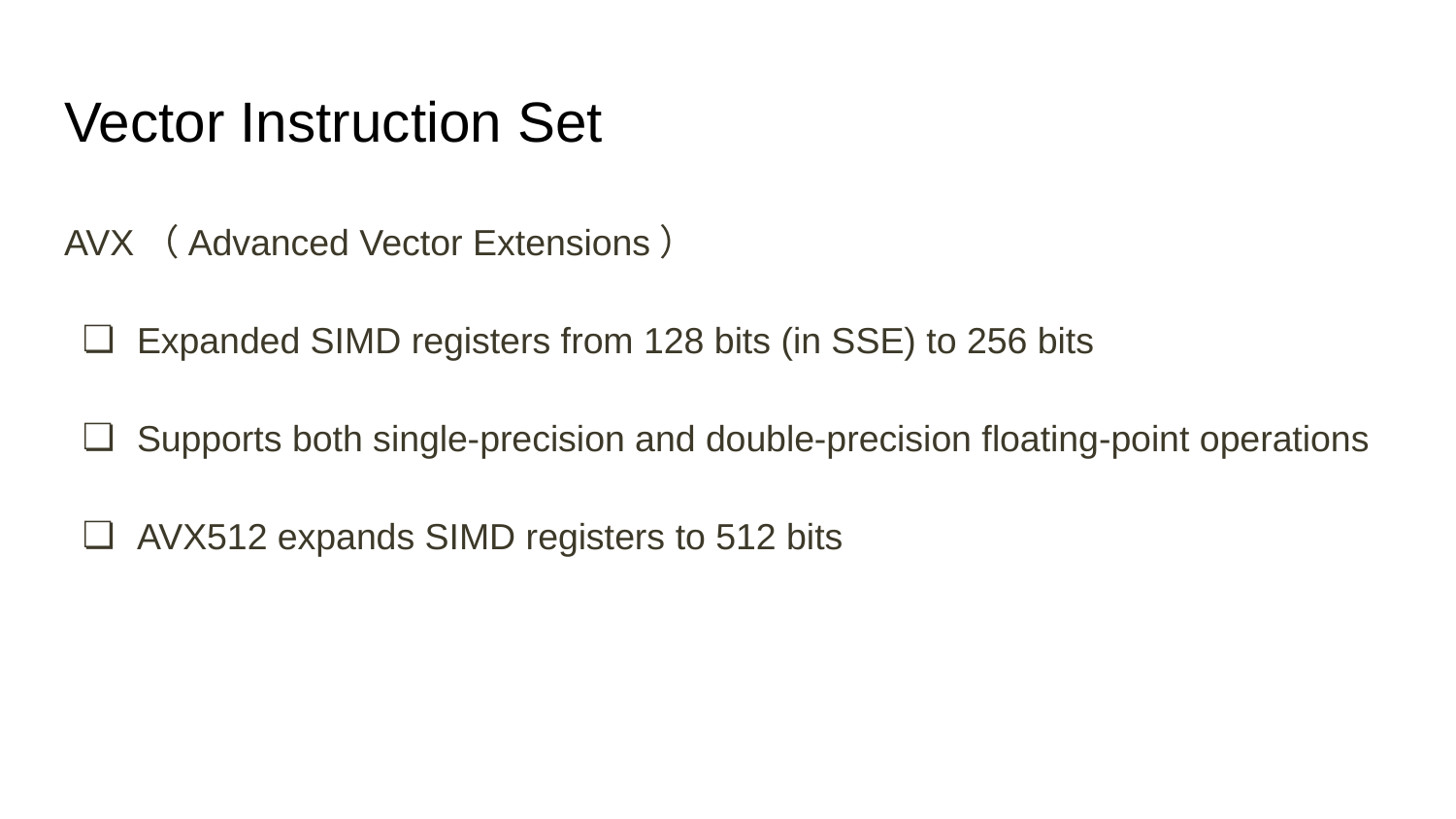

# Vector Instruction Set
AVX（Advanced Vector Extensions）
Expanded SIMD registers from 128 bits (in SSE) to 256 bits
Supports both single-precision and double-precision floating-point operations
AVX512 expands SIMD registers to 512 bits